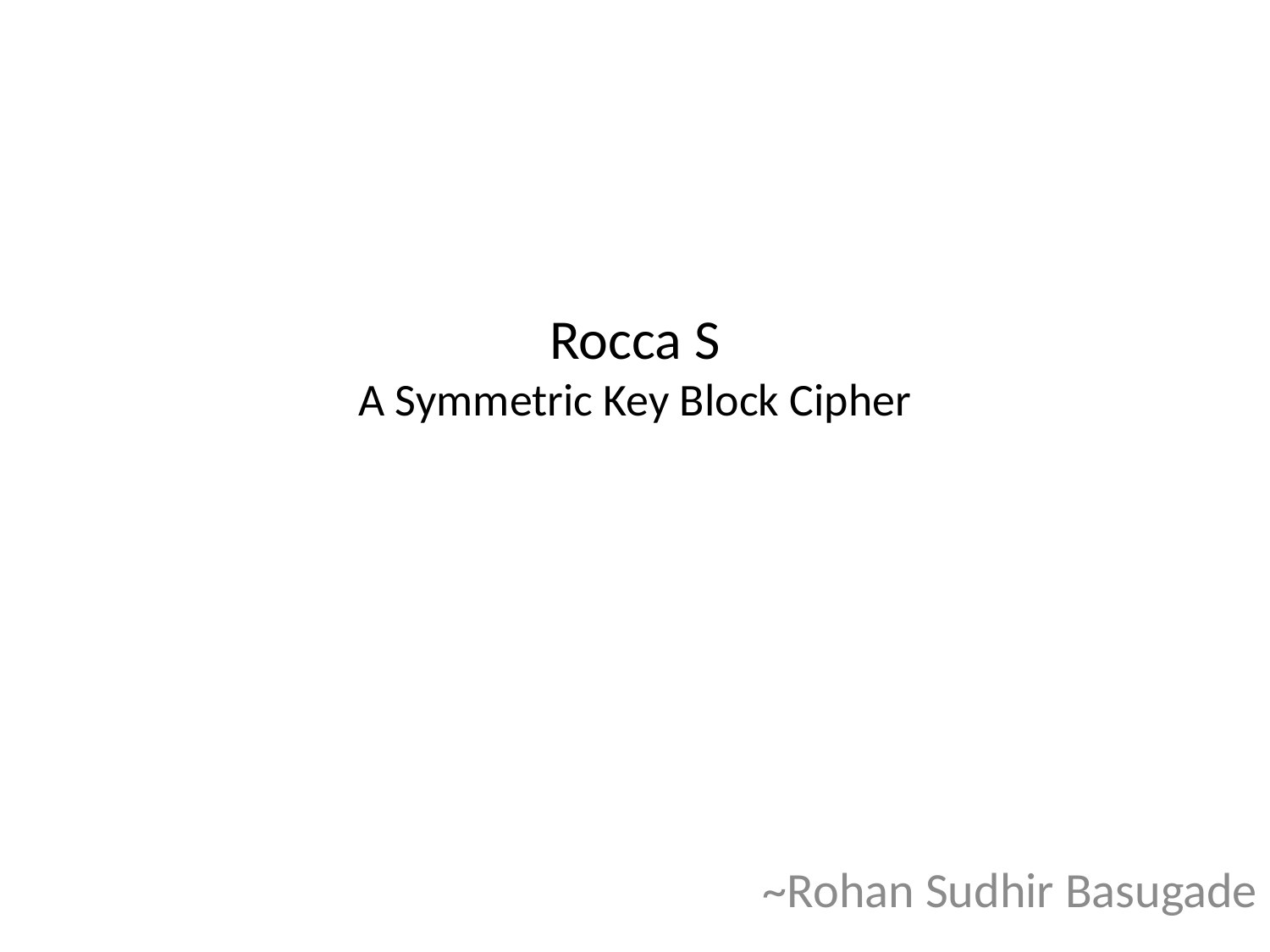

# Rocca S A Symmetric Key Block Cipher
~Rohan Sudhir Basugade